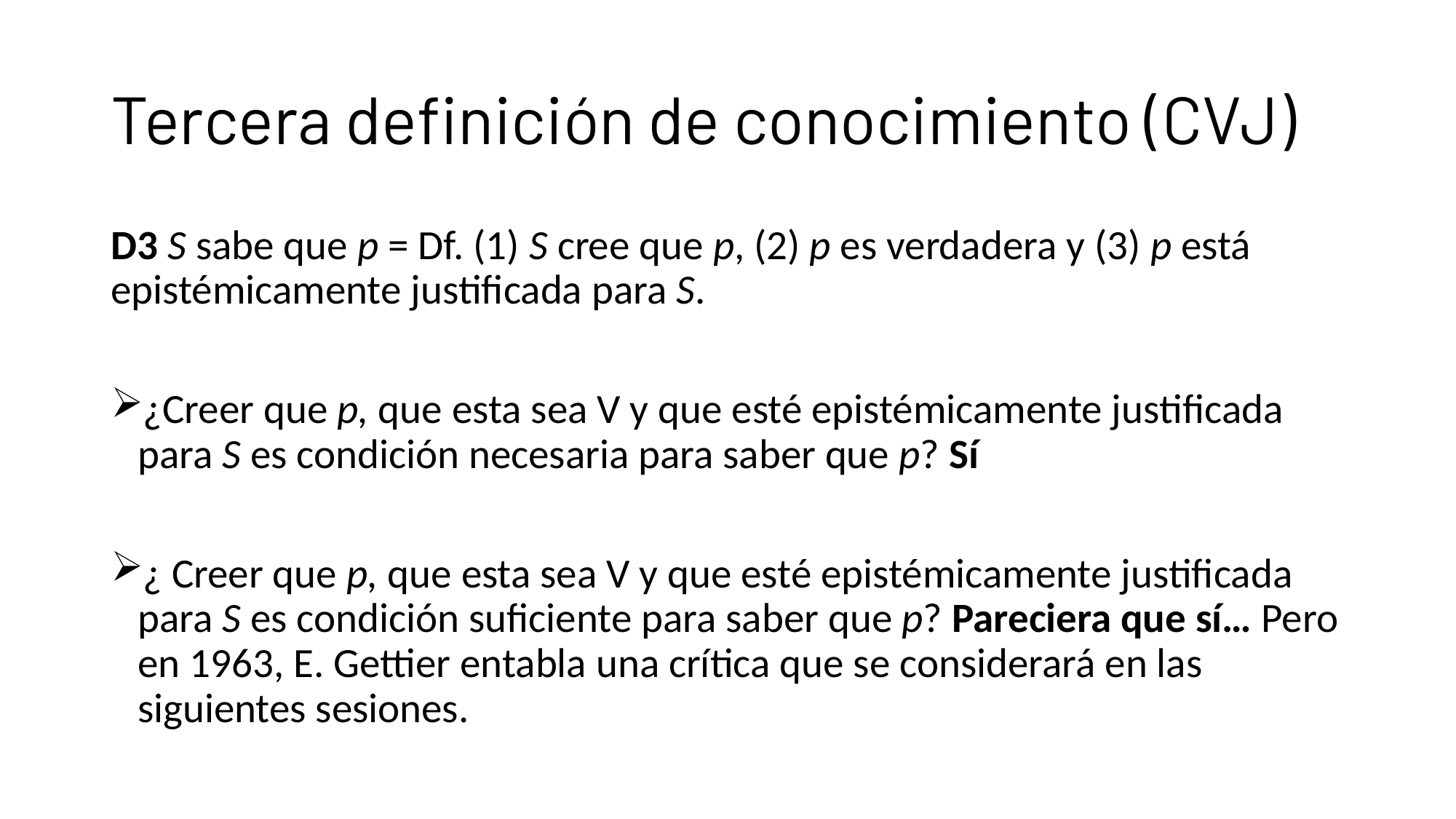

# Tercera definición de conocimiento (CVJ)
D3 S sabe que p = Df. (1) S cree que p, (2) p es verdadera y (3) p está epistémicamente justificada para S.

¿Creer que p, que esta sea V y que esté epistémicamente justificada para S es condición necesaria para saber que p? Sí

¿ Creer que p, que esta sea V y que esté epistémicamente justificada para S es condición suficiente para saber que p? Pareciera que sí… Pero en 1963, E. Gettier entabla una crítica que se considerará en las siguientes sesiones.